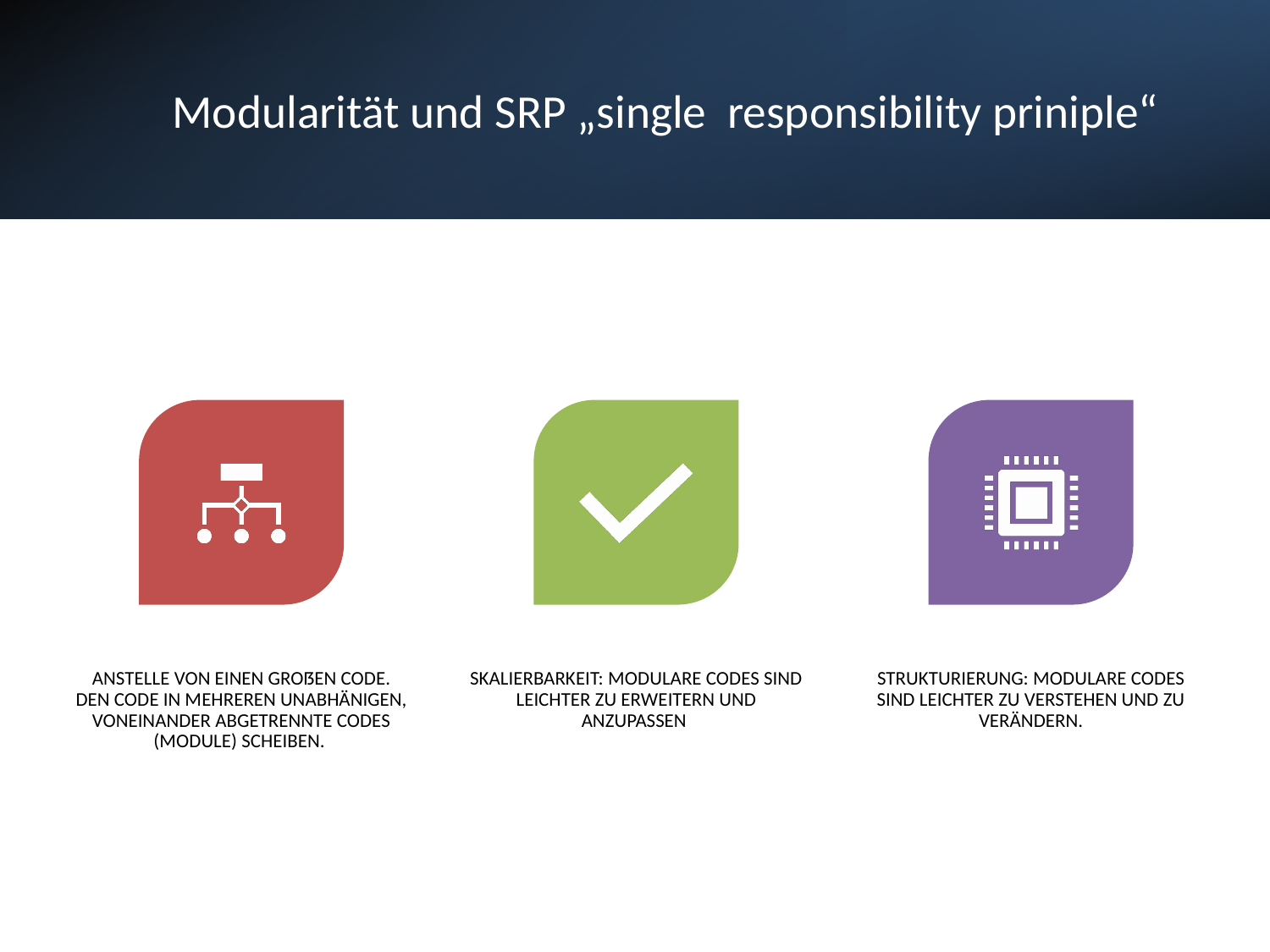

# Modularität und SRP „single  responsibility priniple“
Anstelle von einen großen Code. Den Code in mehreren unabhänigen, voneinander abgetrennte Codes (Module) scheiben.
Skalierbarkeit: Modulare Codes sind leichter zu erweitern und anzupassen
Strukturierung: Modulare Codes sind leichter zu verstehen und zu verändern.